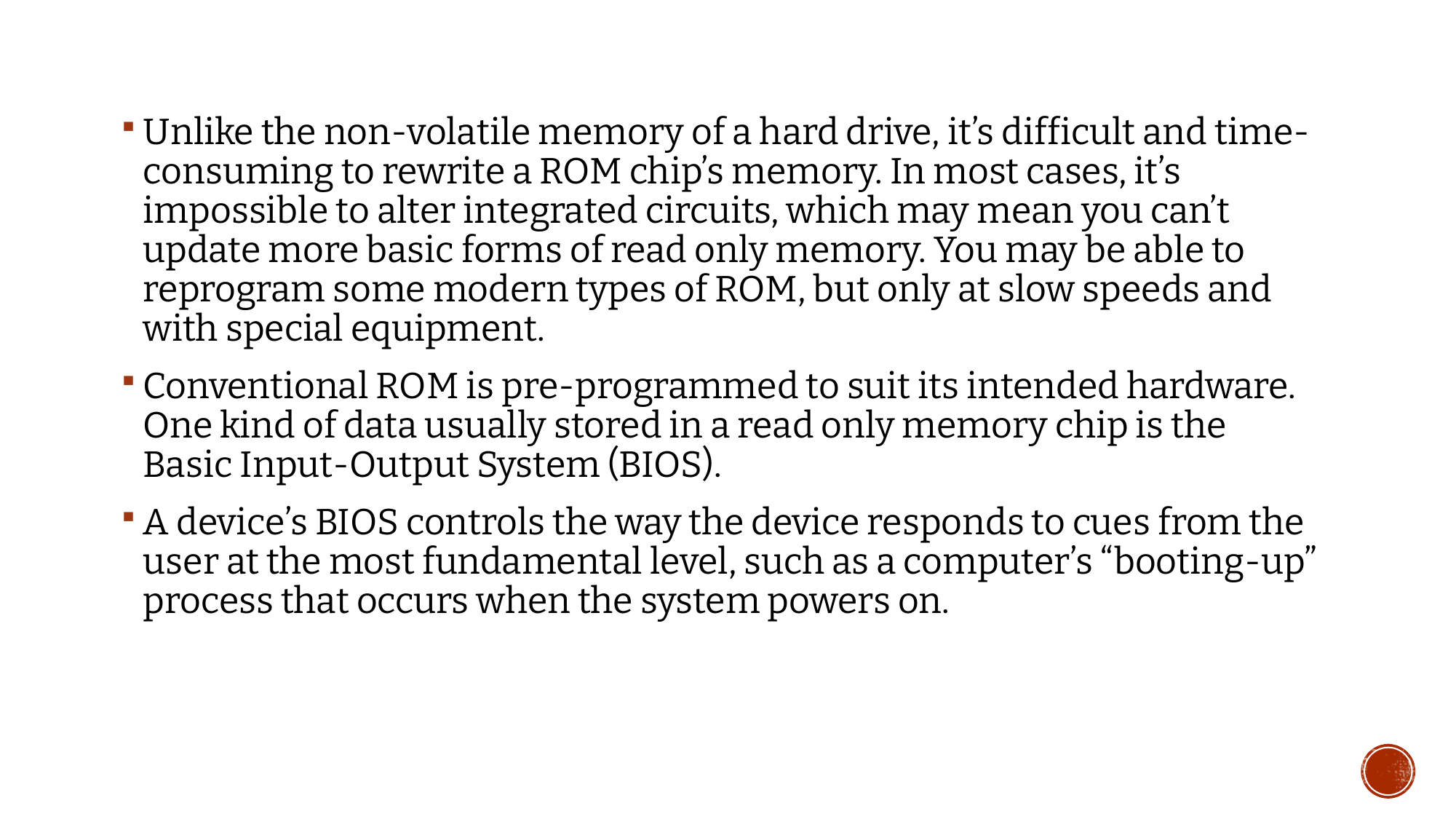

Unlike the non-volatile memory of a hard drive, it’s difficult and time-consuming to rewrite a ROM chip’s memory. In most cases, it’s impossible to alter integrated circuits, which may mean you can’t update more basic forms of read only memory. You may be able to reprogram some modern types of ROM, but only at slow speeds and with special equipment.
Conventional ROM is pre-programmed to suit its intended hardware. One kind of data usually stored in a read only memory chip is the Basic Input-Output System (BIOS).
A device’s BIOS controls the way the device responds to cues from the user at the most fundamental level, such as a computer’s “booting-up” process that occurs when the system powers on.